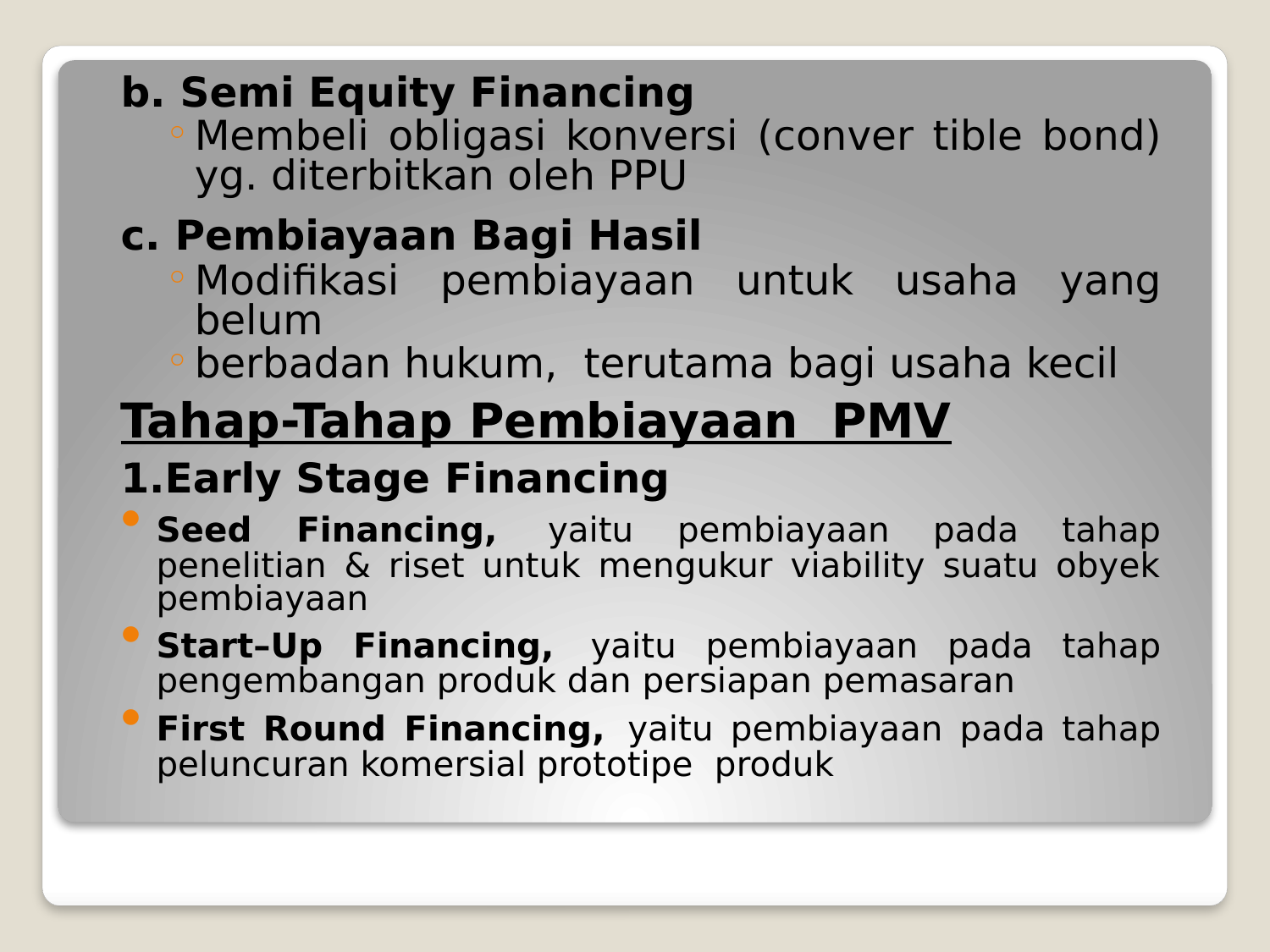

b. Semi Equity Financing
Membeli obligasi konversi (conver tible bond) yg. diterbitkan oleh PPU
c. Pembiayaan Bagi Hasil
Modifikasi pembiayaan untuk usaha yang belum
berbadan hukum,  terutama bagi usaha kecil
Tahap-Tahap Pembiayaan  PMV
1.Early Stage Financing
Seed Financing, yaitu pembiayaan pada tahap penelitian & riset untuk mengukur viability suatu obyek pembiayaan
Start–Up Financing, yaitu pembiayaan pada tahap pengembangan produk dan persiapan pemasaran
First Round Financing, yaitu pembiayaan pada tahap peluncuran komersial prototipe  produk